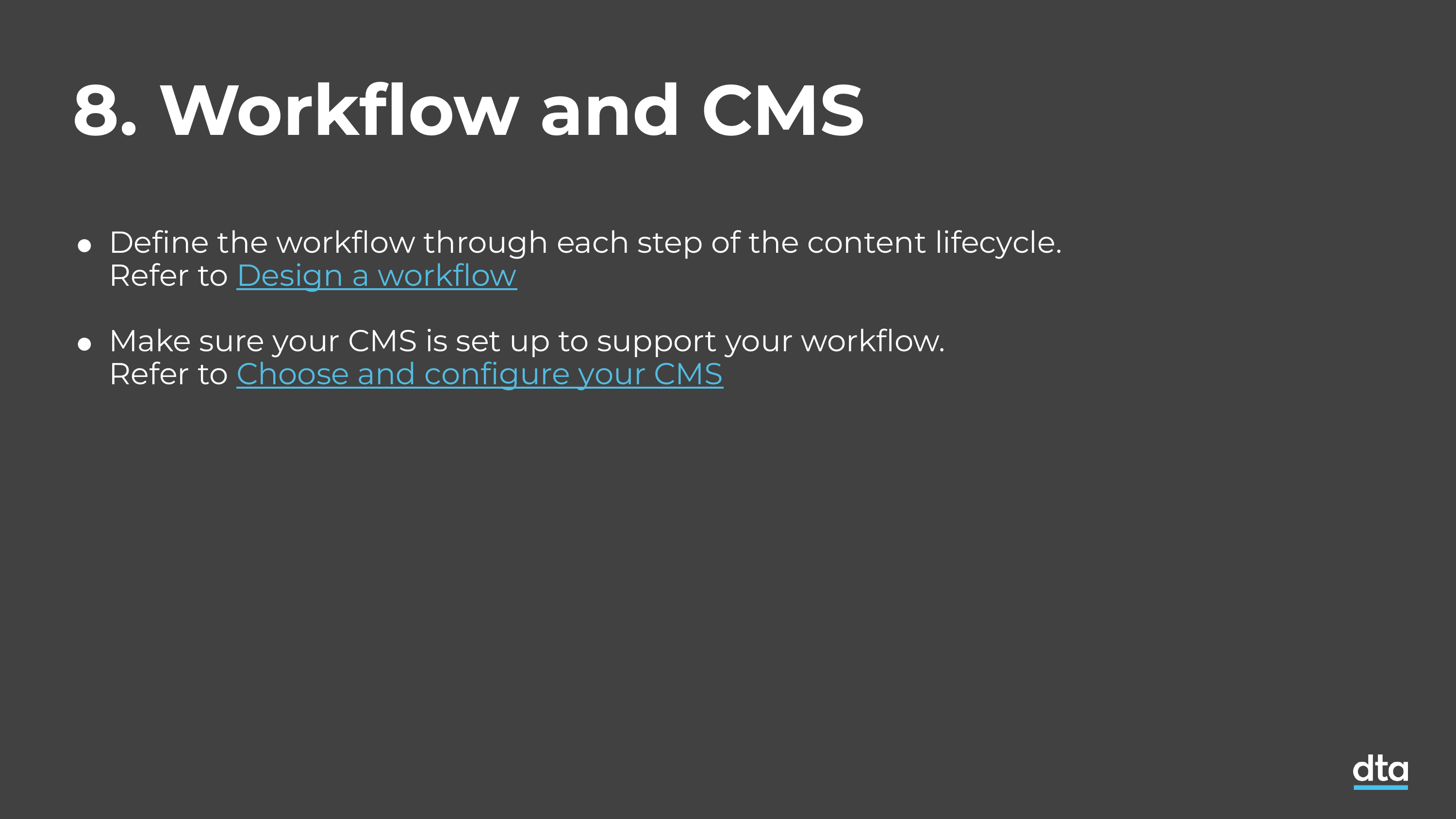

# 8. Workflow and CMS

Define the workflow through each step of the content lifecycle.
Refer to Design a workflow

Make sure your CMS is set up to support your workflow.
Refer to Choose and configure your CMS